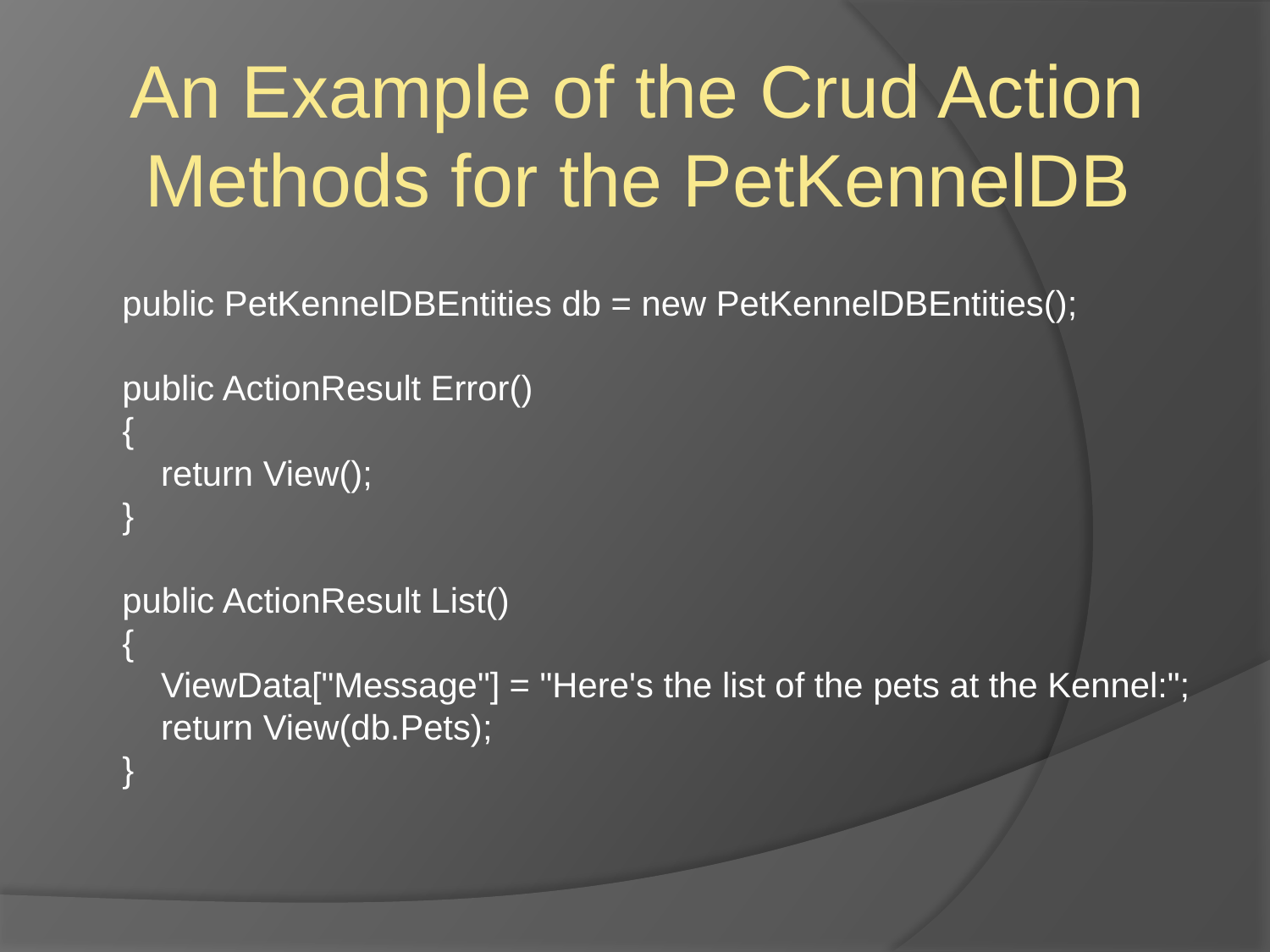

An Example of the Crud Action Methods for the PetKennelDB
        public PetKennelDBEntities db = new PetKennelDBEntities();

        public ActionResult Error()
        {
            return View();
        }

        public ActionResult List()
        {
            ViewData["Message"] = "Here's the list of the pets at the Kennel:";
            return View(db.Pets);
        }